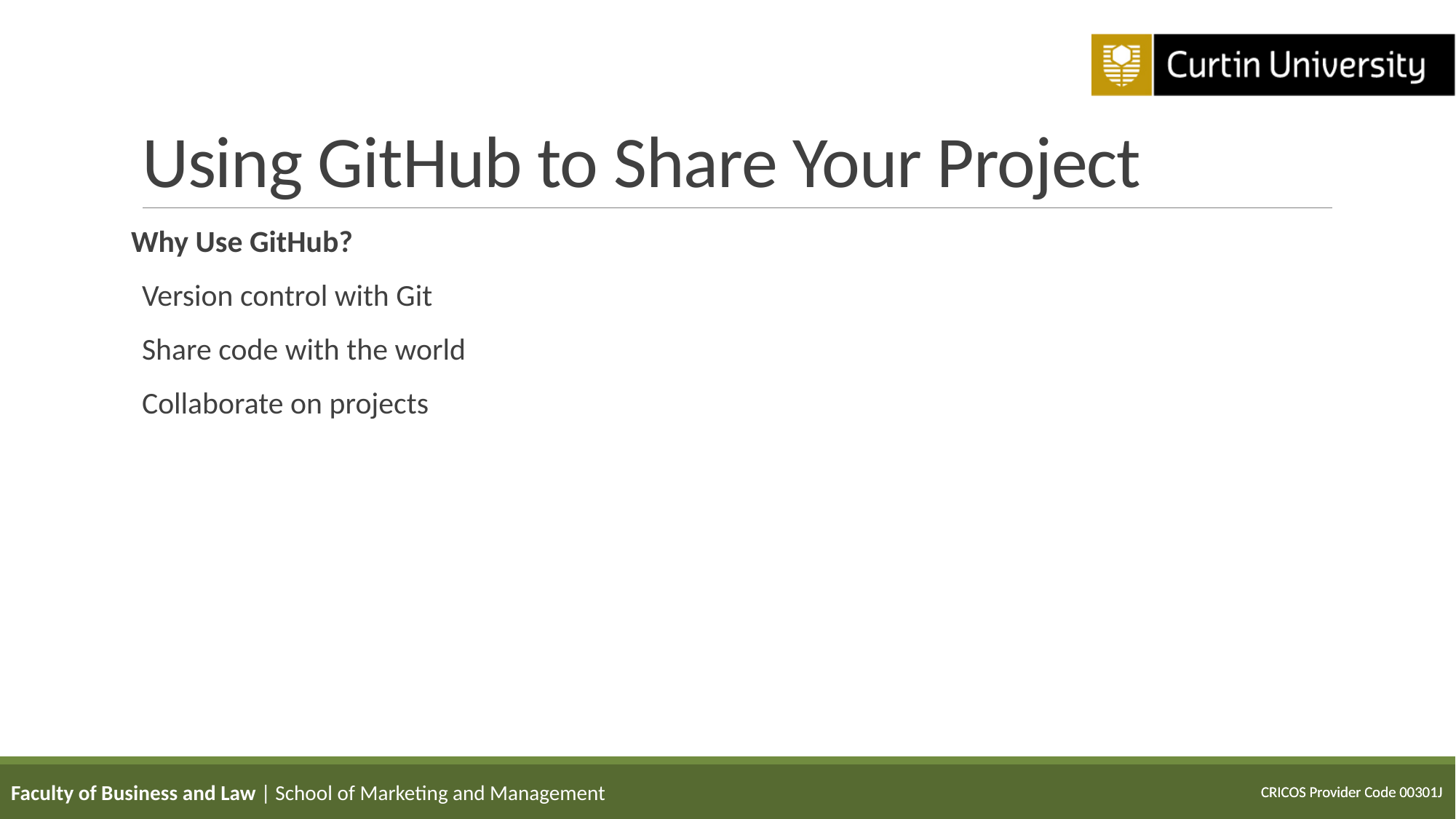

# Using GitHub to Share Your Project
Why Use GitHub?
Version control with Git
Share code with the world
Collaborate on projects
Faculty of Business and Law | School of Marketing and Management